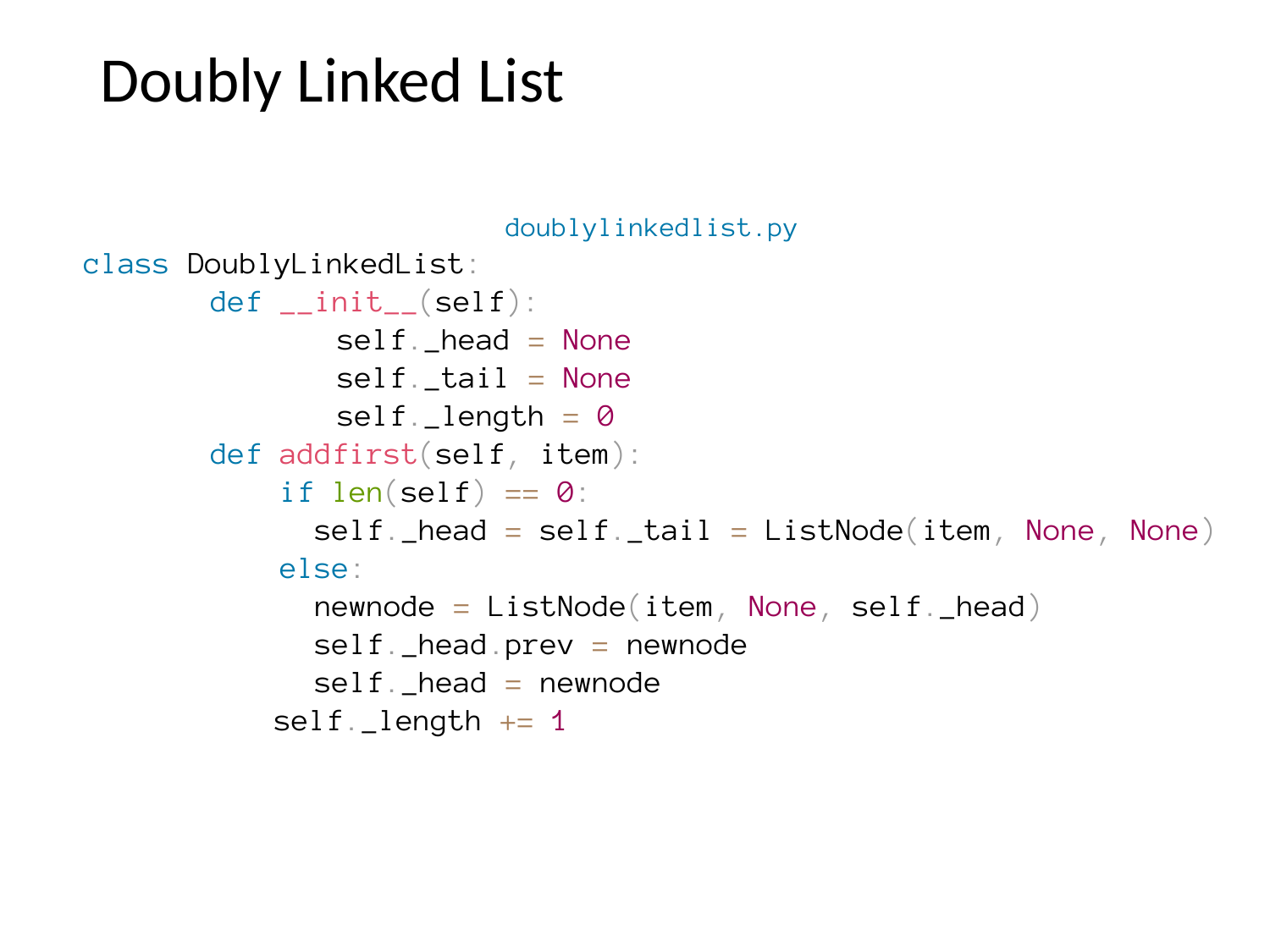

# Doubly Linked List
doublylinkedlist.py
class DoublyLinkedList:
	def __init__(self):
		self._head = None
		self._tail = None
		self._length = 0
	def addfirst(self, item):
	    if len(self) == 0:
	      self._head = self._tail = ListNode(item, None, None)
	    else:
	      newnode = ListNode(item, None, self._head)
	      self._head.prev = newnode
	      self._head = newnode
           self._length += 1